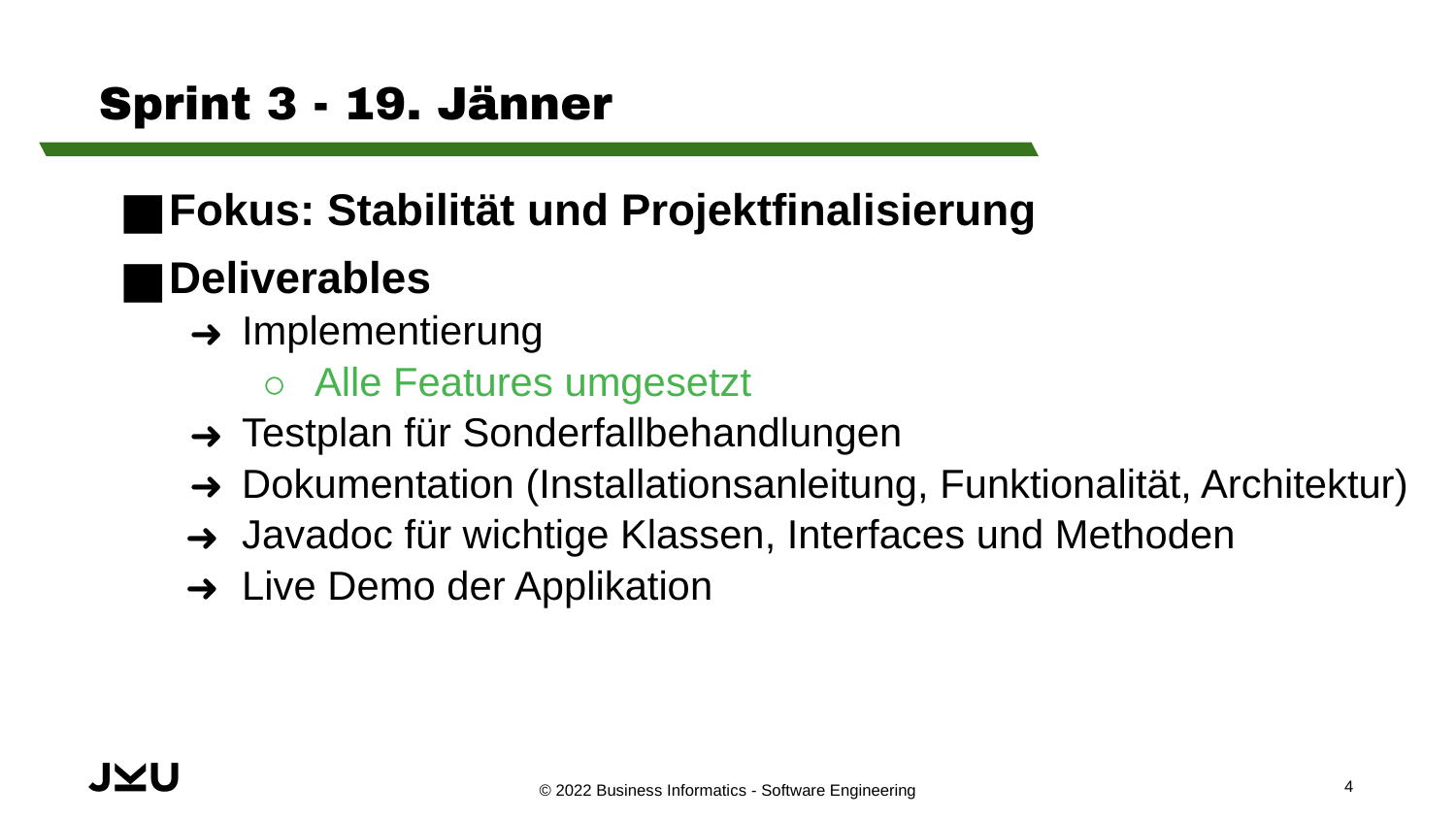

# Sprint 3 - 19. Jänner
Fokus: Stabilität und Projektfinalisierung
Deliverables
Implementierung
Alle Features umgesetzt
Testplan für Sonderfallbehandlungen
Dokumentation (Installationsanleitung, Funktionalität, Architektur)
Javadoc für wichtige Klassen, Interfaces und Methoden
Live Demo der Applikation
4